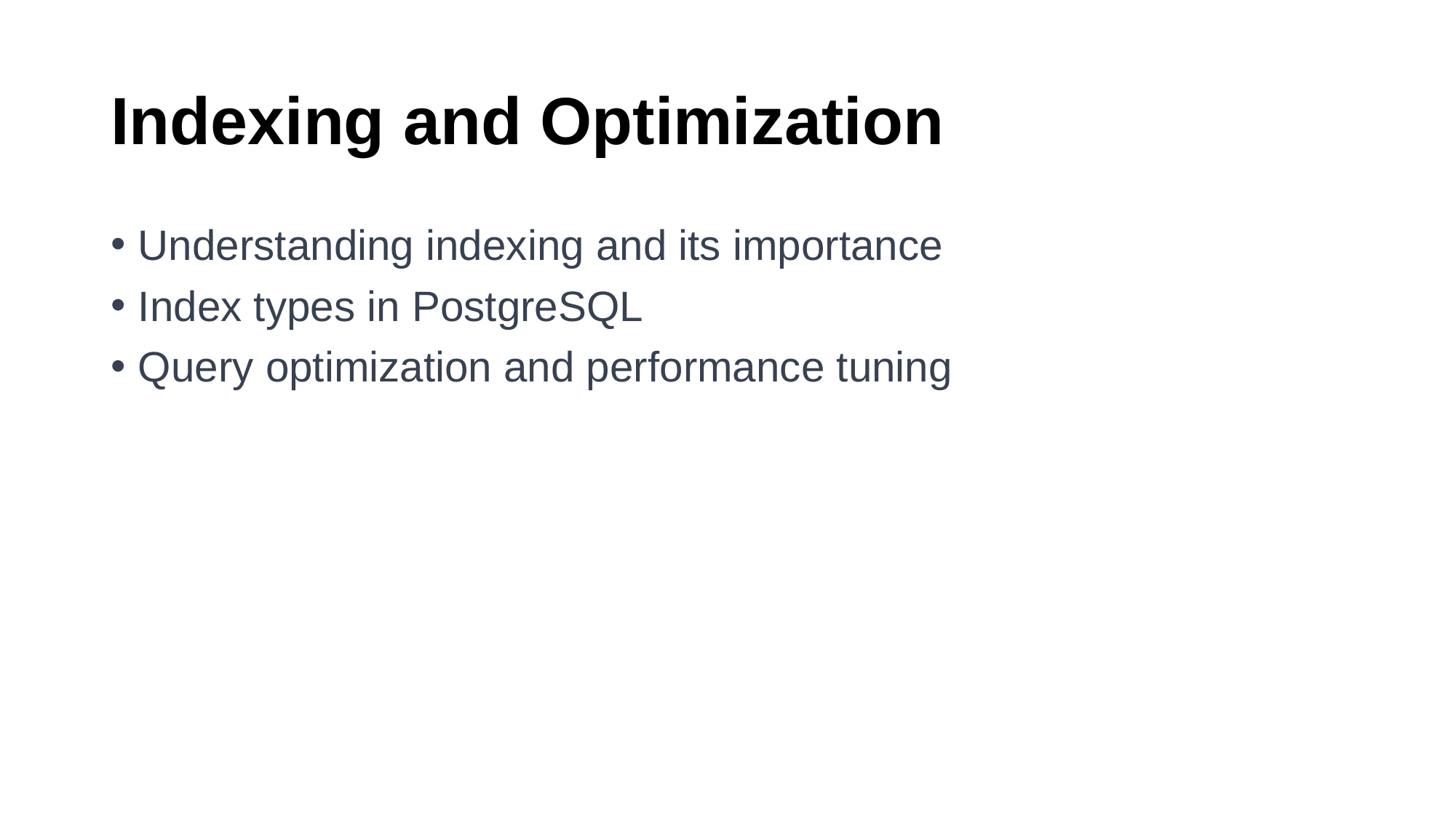

# Indexing and Optimization
Understanding indexing and its importance
Index types in PostgreSQL
Query optimization and performance tuning